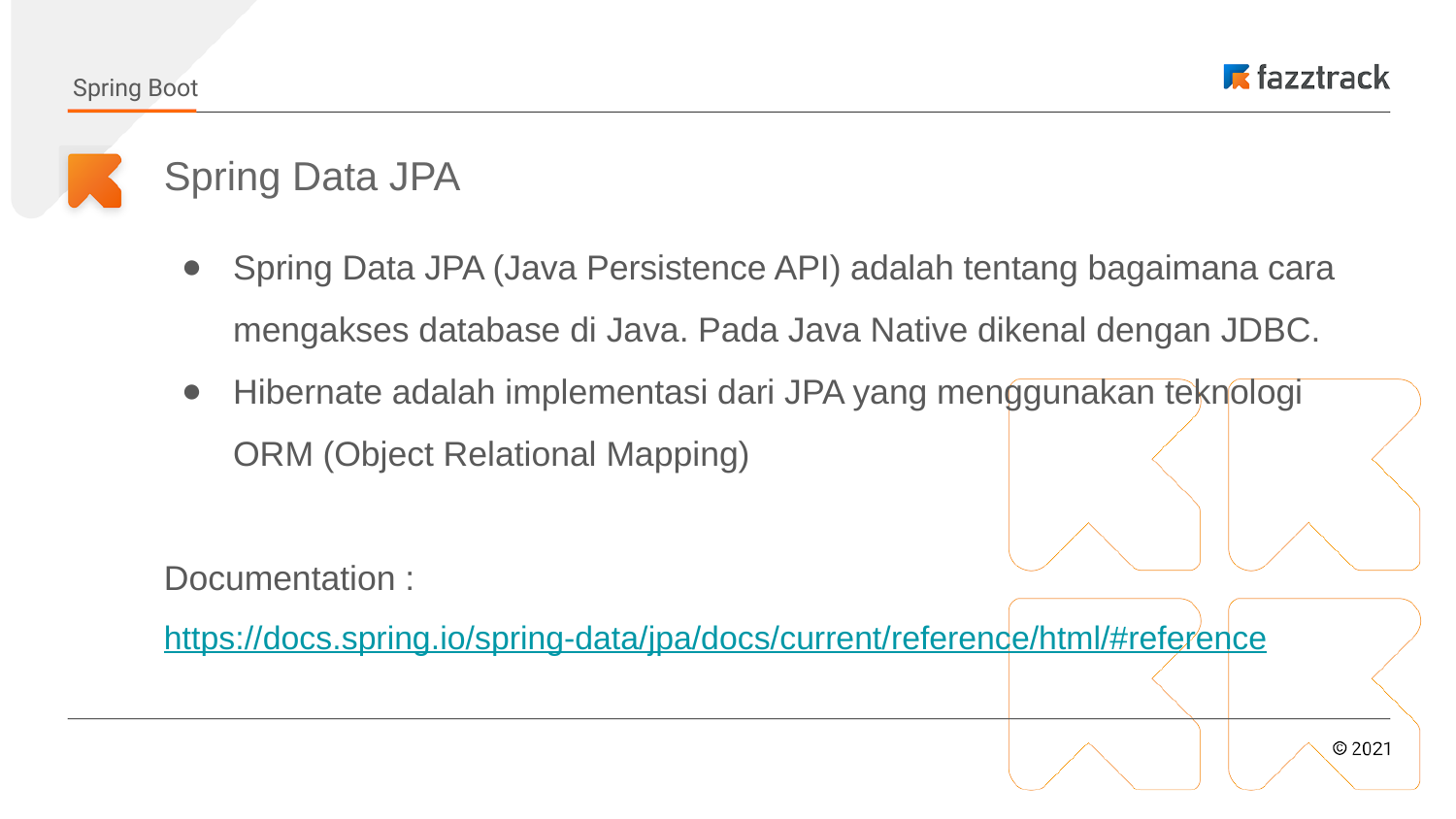

Spring Boot
# Spring Data JPA
Spring Data JPA (Java Persistence API) adalah tentang bagaimana cara mengakses database di Java. Pada Java Native dikenal dengan JDBC.
Hibernate adalah implementasi dari JPA yang menggunakan teknologi ORM (Object Relational Mapping)

Documentation : https://docs.spring.io/spring-data/jpa/docs/current/reference/html/#reference